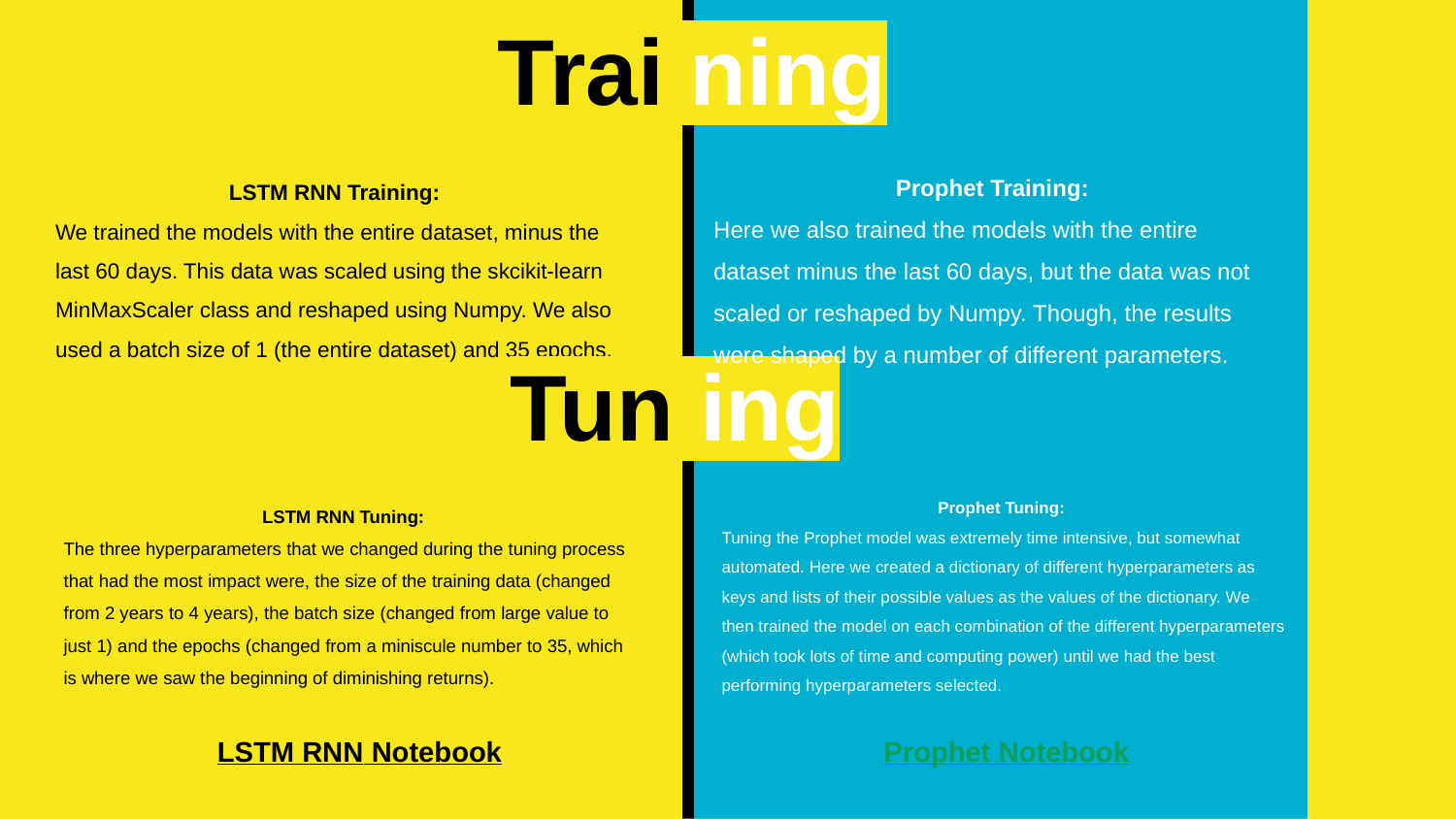

# Trai ning
LSTM RNN Training:
We trained the models with the entire dataset, minus the last 60 days. This data was scaled using the skcikit-learn MinMaxScaler class and reshaped using Numpy. We also used a batch size of 1 (the entire dataset) and 35 epochs.
Prophet Training:
Here we also trained the models with the entire dataset minus the last 60 days, but the data was not scaled or reshaped by Numpy. Though, the results were shaped by a number of different parameters.
Tun ing
LSTM RNN Tuning:
The three hyperparameters that we changed during the tuning process that had the most impact were, the size of the training data (changed from 2 years to 4 years), the batch size (changed from large value to just 1) and the epochs (changed from a miniscule number to 35, which is where we saw the beginning of diminishing returns).
Prophet Tuning:
Tuning the Prophet model was extremely time intensive, but somewhat automated. Here we created a dictionary of different hyperparameters as keys and lists of their possible values as the values of the dictionary. We then trained the model on each combination of the different hyperparameters (which took lots of time and computing power) until we had the best performing hyperparameters selected.
LSTM RNN Notebook
Prophet Notebook